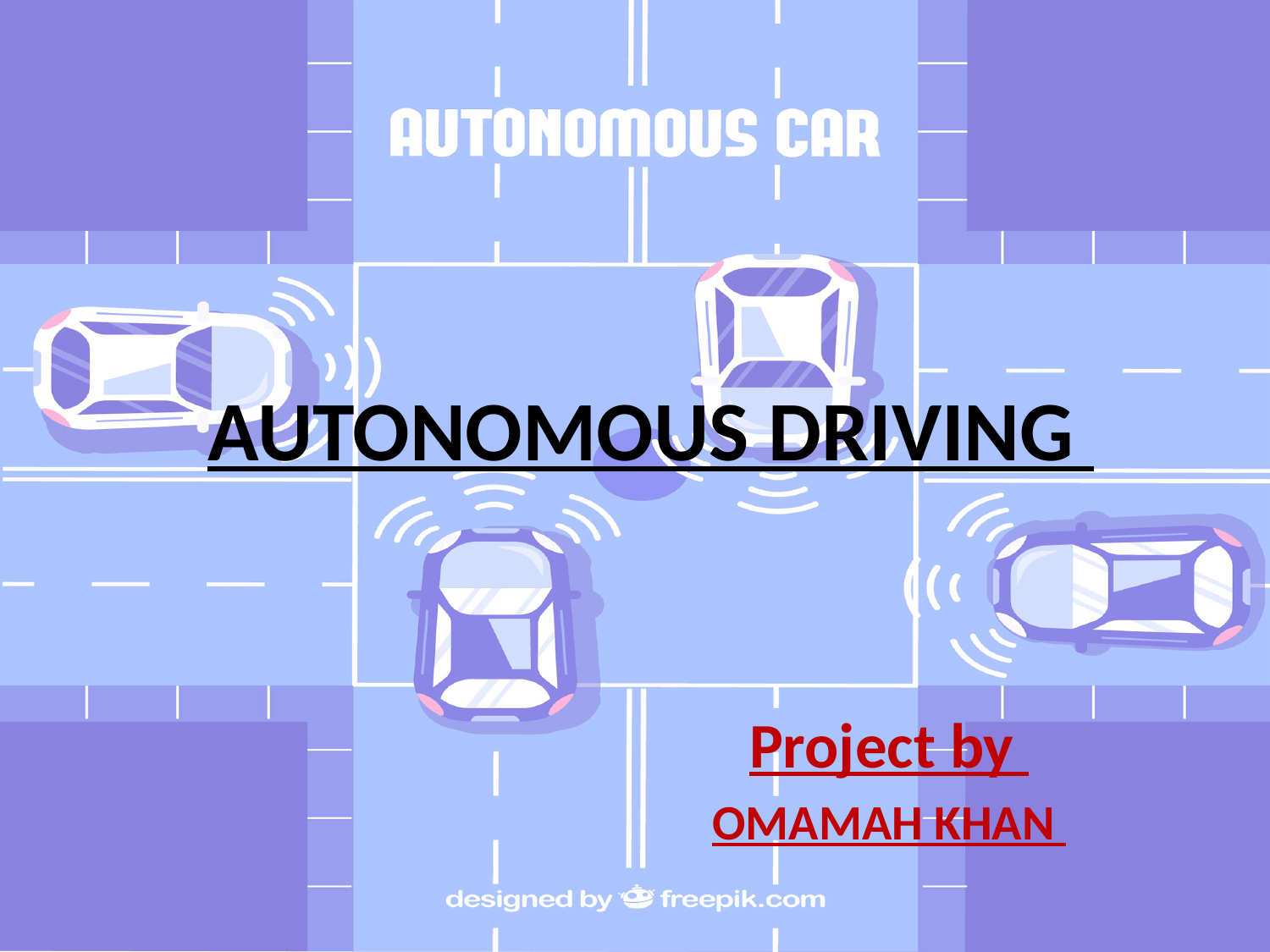

#
AUTONOMOUS DRIVING
Project by
OMAMAH KHAN